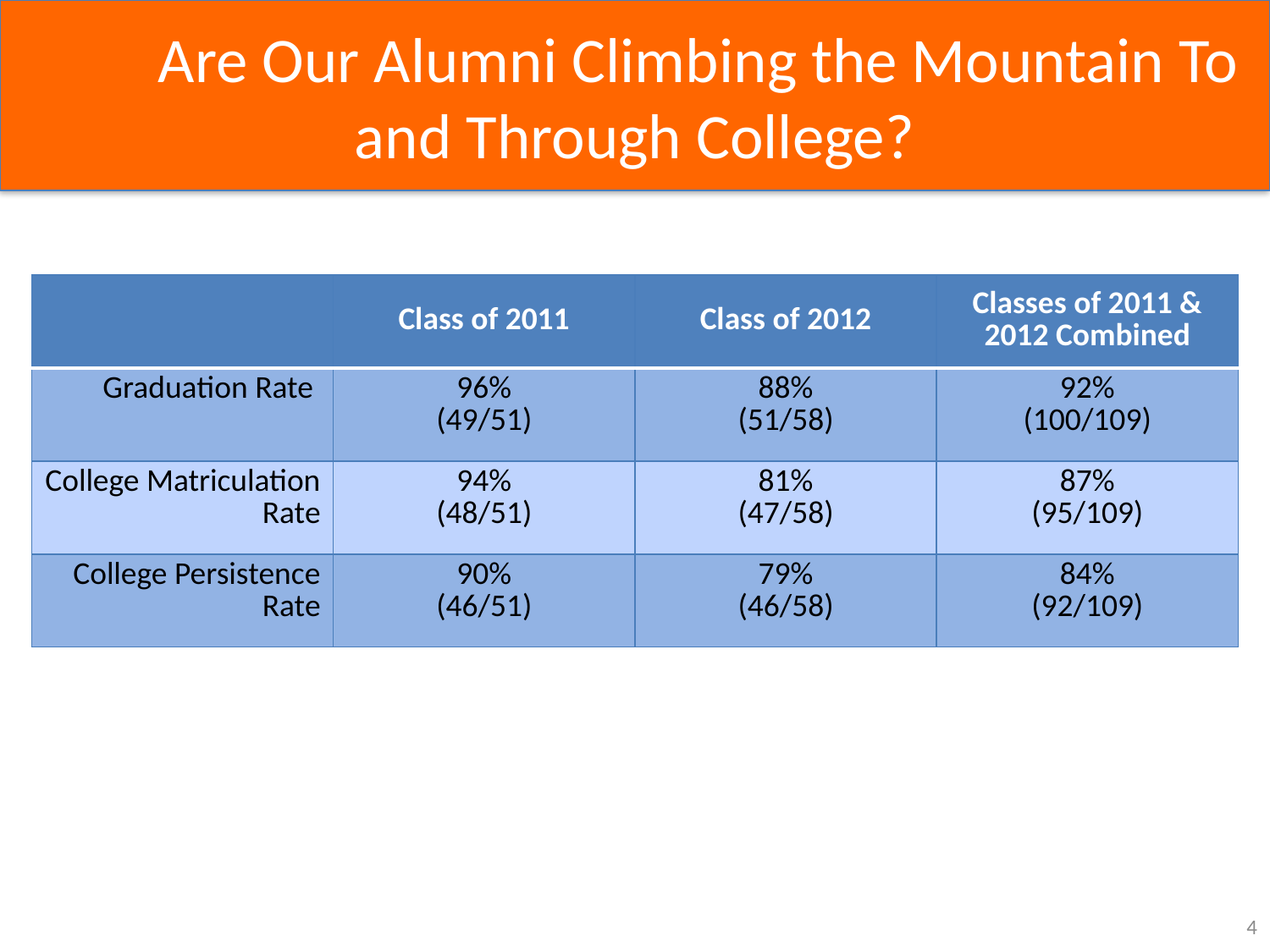

Are Our Alumni Climbing the Mountain To and Through College?
|  | Class of 2011 | Class of 2012 | Classes of 2011 & 2012 Combined |
| --- | --- | --- | --- |
| Graduation Rate | 96% (49/51) | 88% (51/58) | 92% (100/109) |
| College Matriculation Rate | 94% (48/51) | 81% (47/58) | 87% (95/109) |
| College Persistence Rate | 90% (46/51) | 79% (46/58) | 84% (92/109) |
4